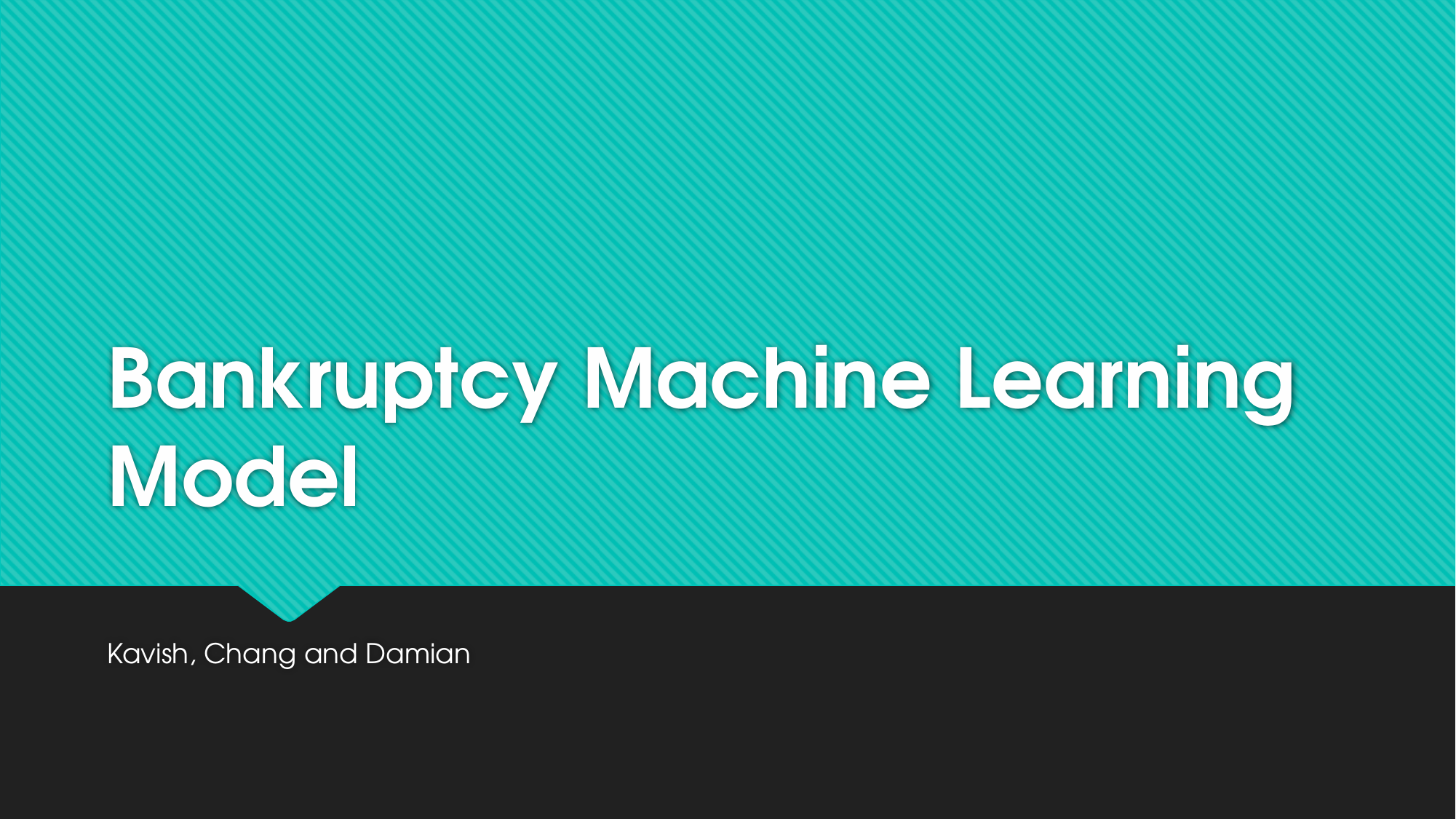

# Bankruptcy Machine Learning Model
Kavish, Chang and Damian